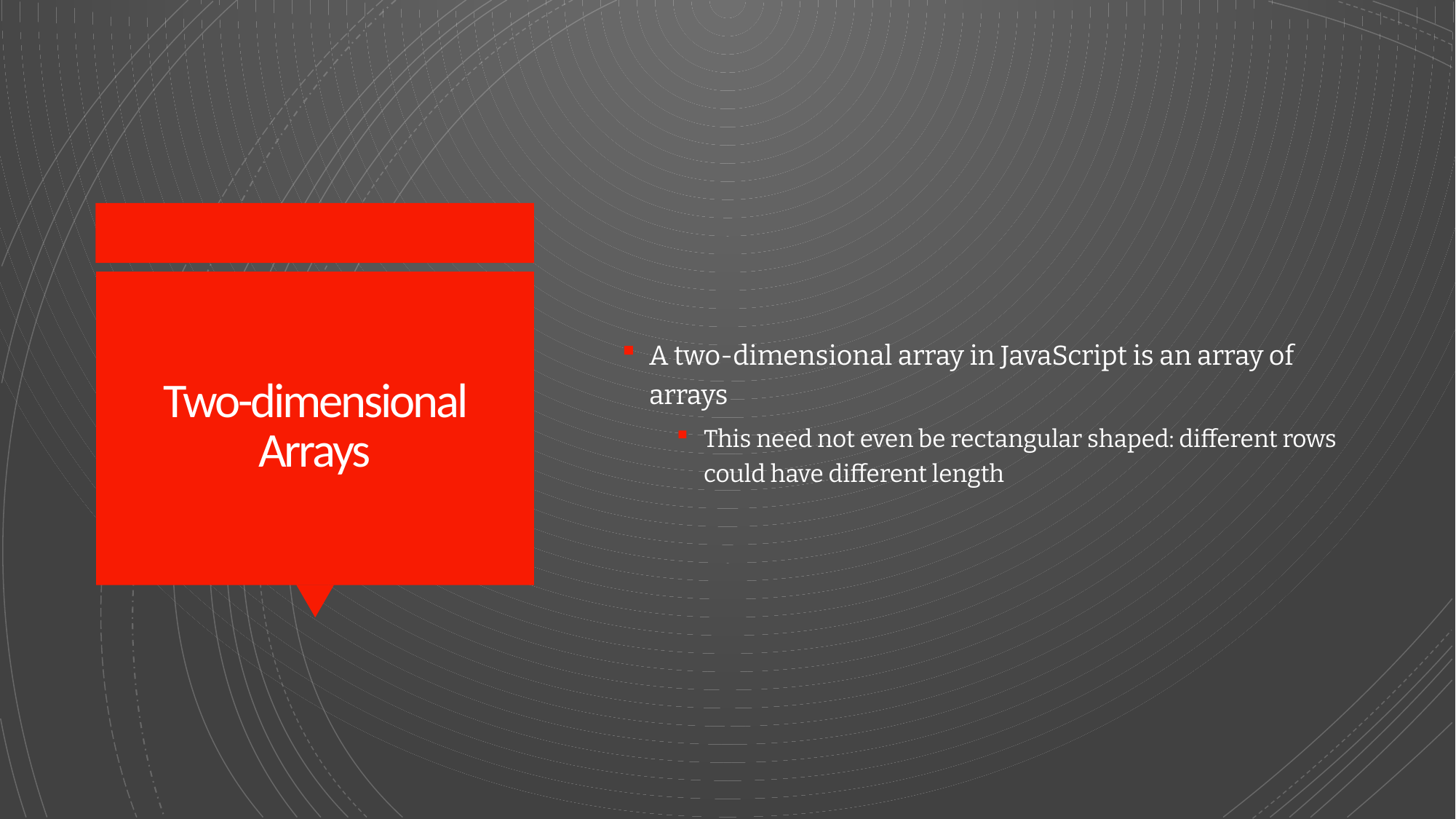

A two-dimensional array in JavaScript is an array of arrays
This need not even be rectangular shaped: different rows could have different length
# Two-dimensional Arrays